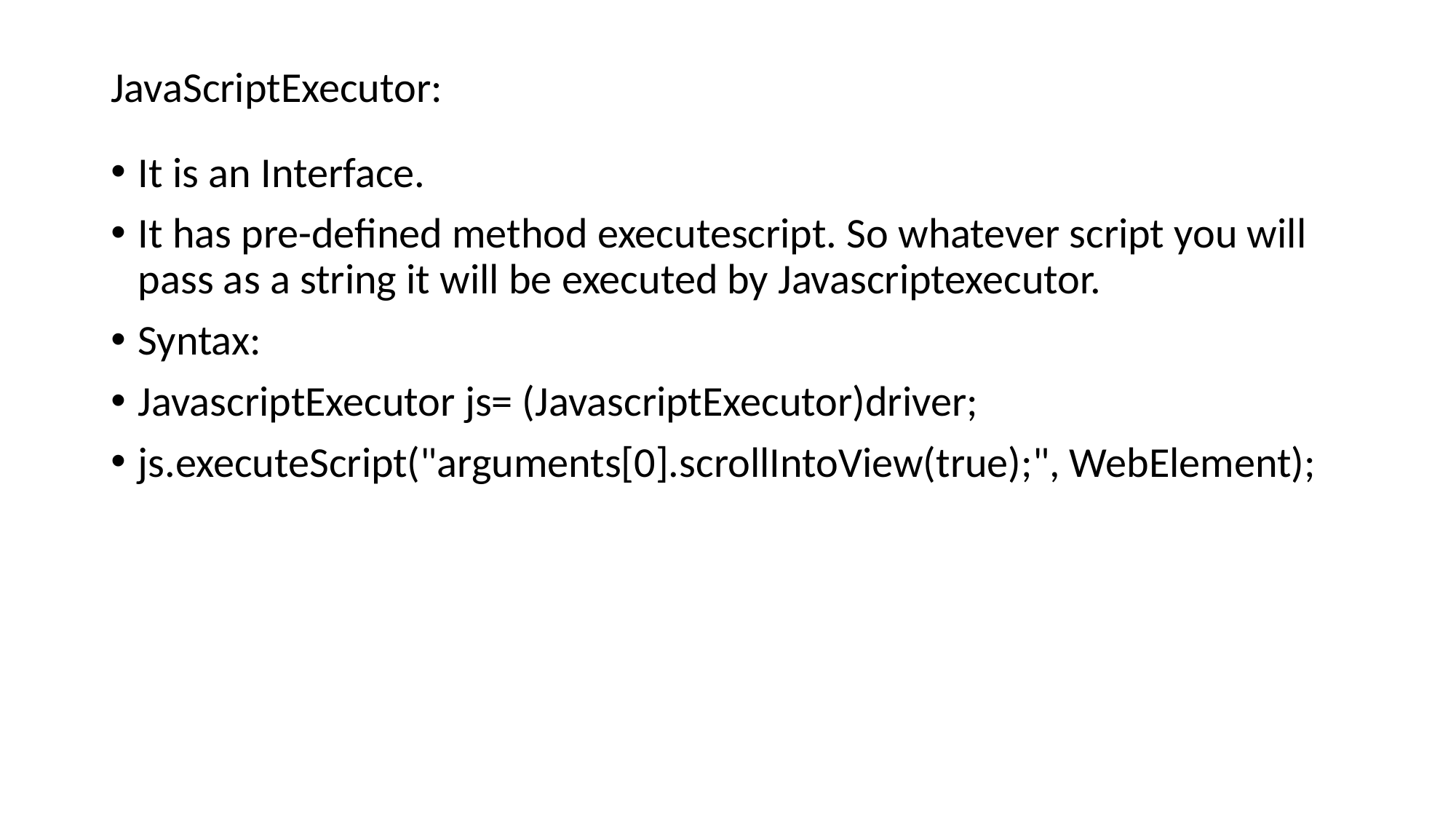

# JavaScriptExecutor:
It is an Interface.
It has pre-defined method executescript. So whatever script you will pass as a string it will be executed by Javascriptexecutor.
Syntax:
JavascriptExecutor js= (JavascriptExecutor)driver;
js.executeScript("arguments[0].scrollIntoView(true);", WebElement);